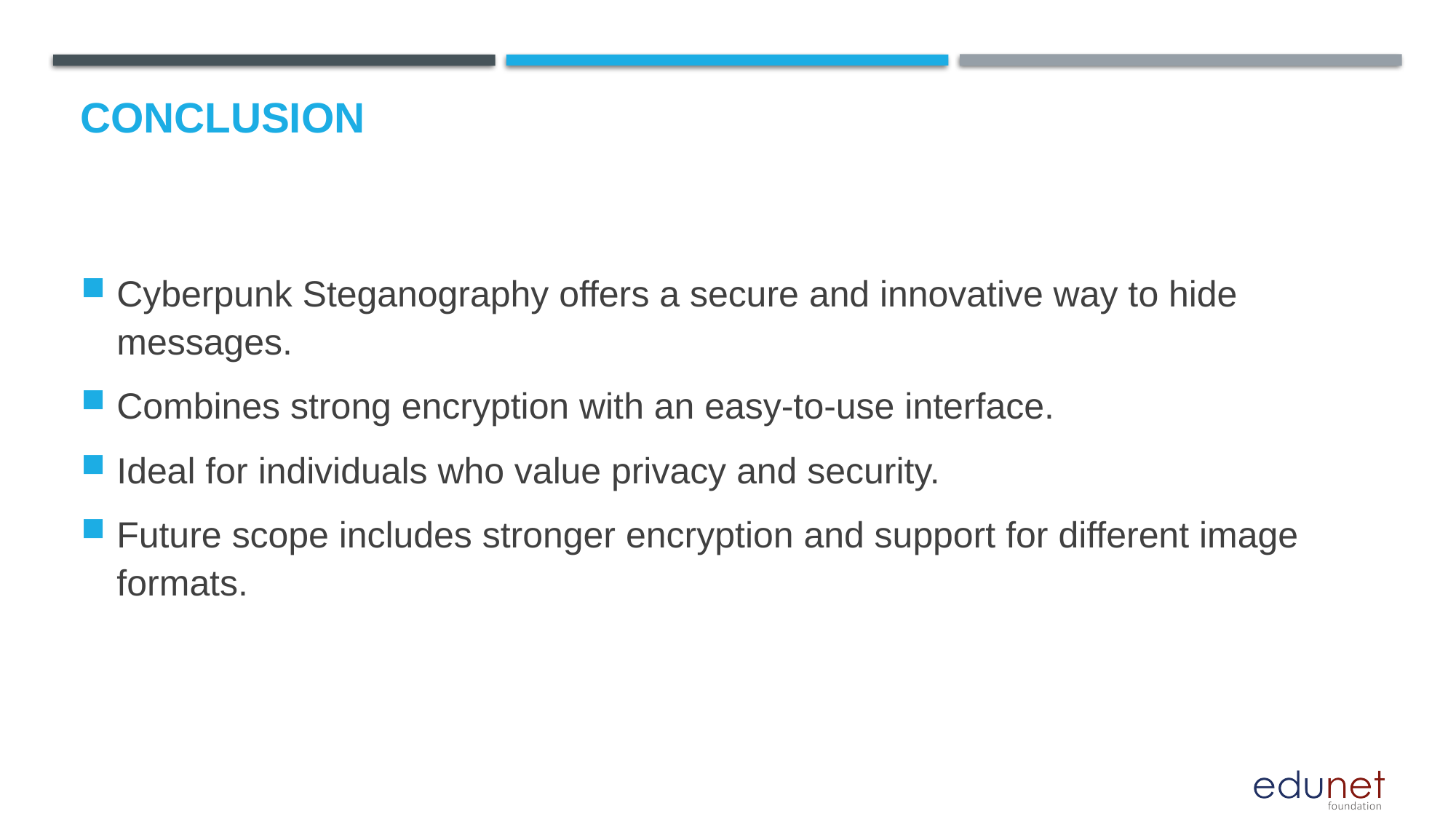

# Conclusion
Cyberpunk Steganography offers a secure and innovative way to hide messages.
Combines strong encryption with an easy-to-use interface.
Ideal for individuals who value privacy and security.
Future scope includes stronger encryption and support for different image formats.